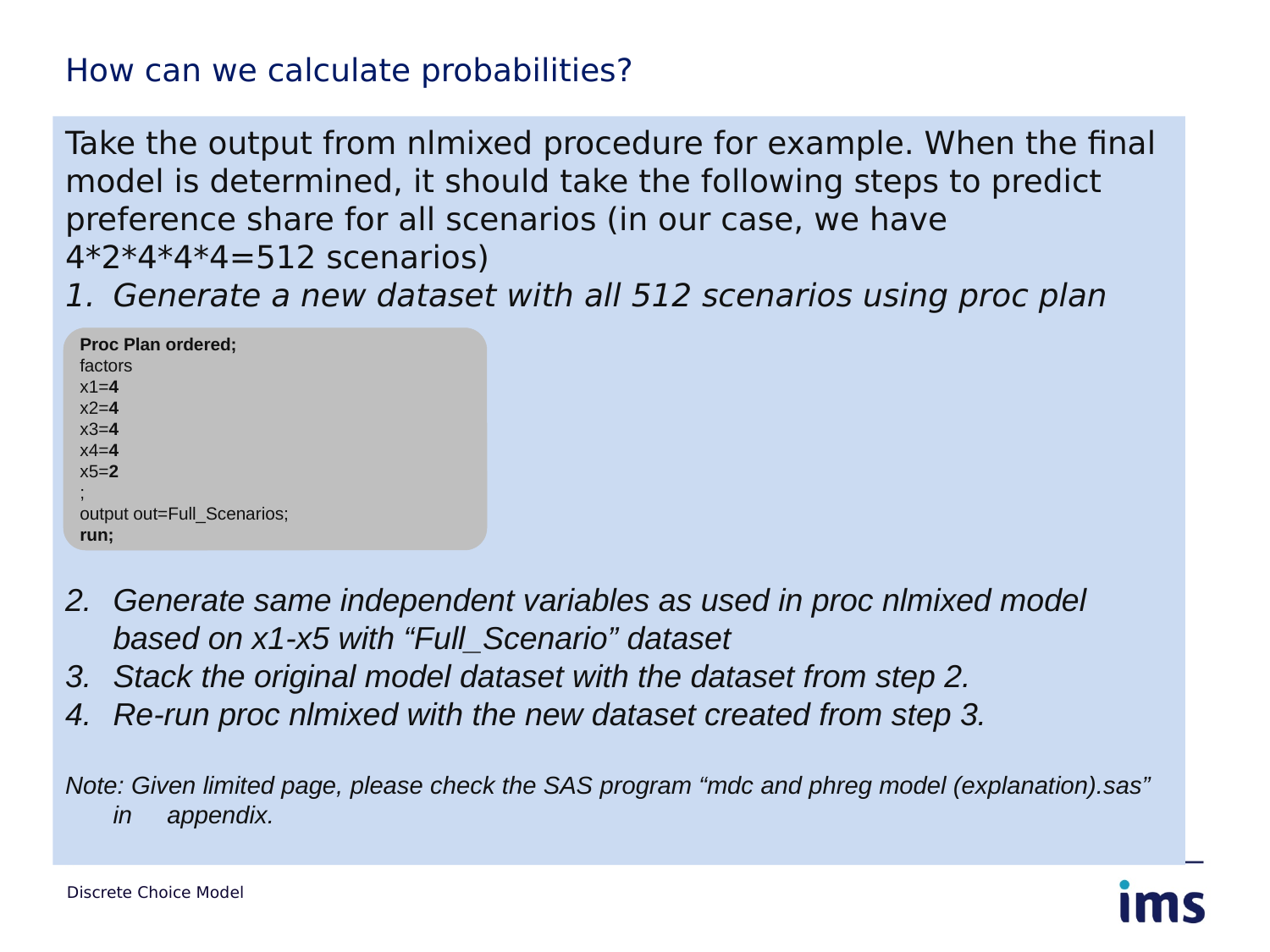

How can we calculate probabilities?
Take the output from nlmixed procedure for example. When the final model is determined, it should take the following steps to predict preference share for all scenarios (in our case, we have 4*2*4*4*4=512 scenarios)
Generate a new dataset with all 512 scenarios using proc plan

Generate same independent variables as used in proc nlmixed model based on x1-x5 with “Full_Scenario” dataset
Stack the original model dataset with the dataset from step 2.
Re-run proc nlmixed with the new dataset created from step 3.

Note: Given limited page, please check the SAS program “mdc and phreg model (explanation).sas” in     appendix.

Proc Plan ordered;
factors
x1=4
x2=4
x3=4
x4=4
x5=2
;
output out=Full_Scenarios;
run;
Discrete Choice Model